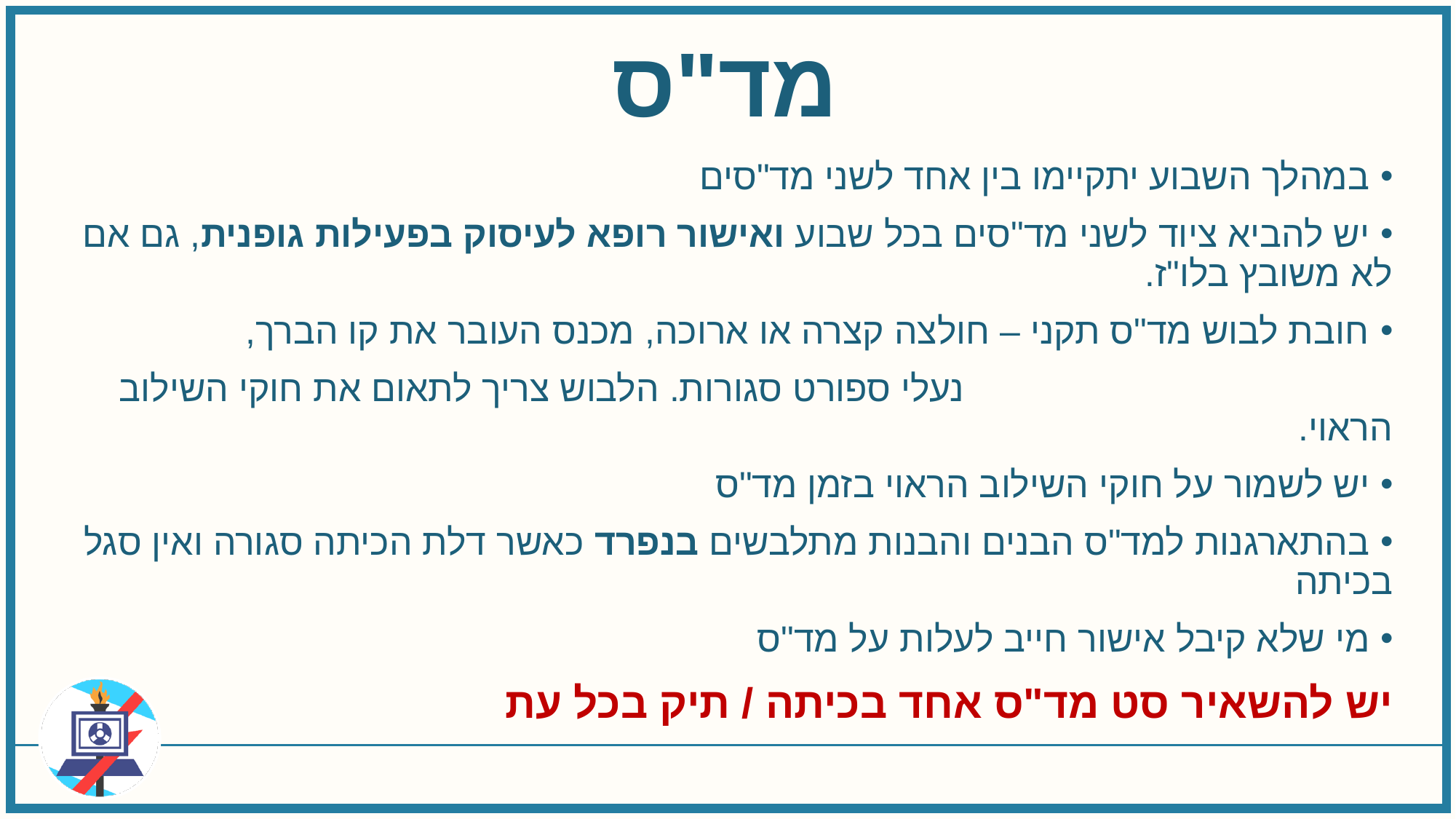

מד"ס
 במהלך השבוע יתקיימו בין אחד לשני מד"סים
 יש להביא ציוד לשני מד"סים בכל שבוע ואישור רופא לעיסוק בפעילות גופנית, גם אם לא משובץ בלו"ז.
 חובת לבוש מד"ס תקני – חולצה קצרה או ארוכה, מכנס העובר את קו הברך,
                                          נעלי ספורט סגורות. הלבוש צריך לתאום את חוקי השילוב הראוי.
 יש לשמור על חוקי השילוב הראוי בזמן מד"ס
 בהתארגנות למד"ס הבנים והבנות מתלבשים בנפרד כאשר דלת הכיתה סגורה ואין סגל בכיתה
 מי שלא קיבל אישור חייב לעלות על מד"ס
יש להשאיר סט מד"ס אחד בכיתה / תיק בכל עת